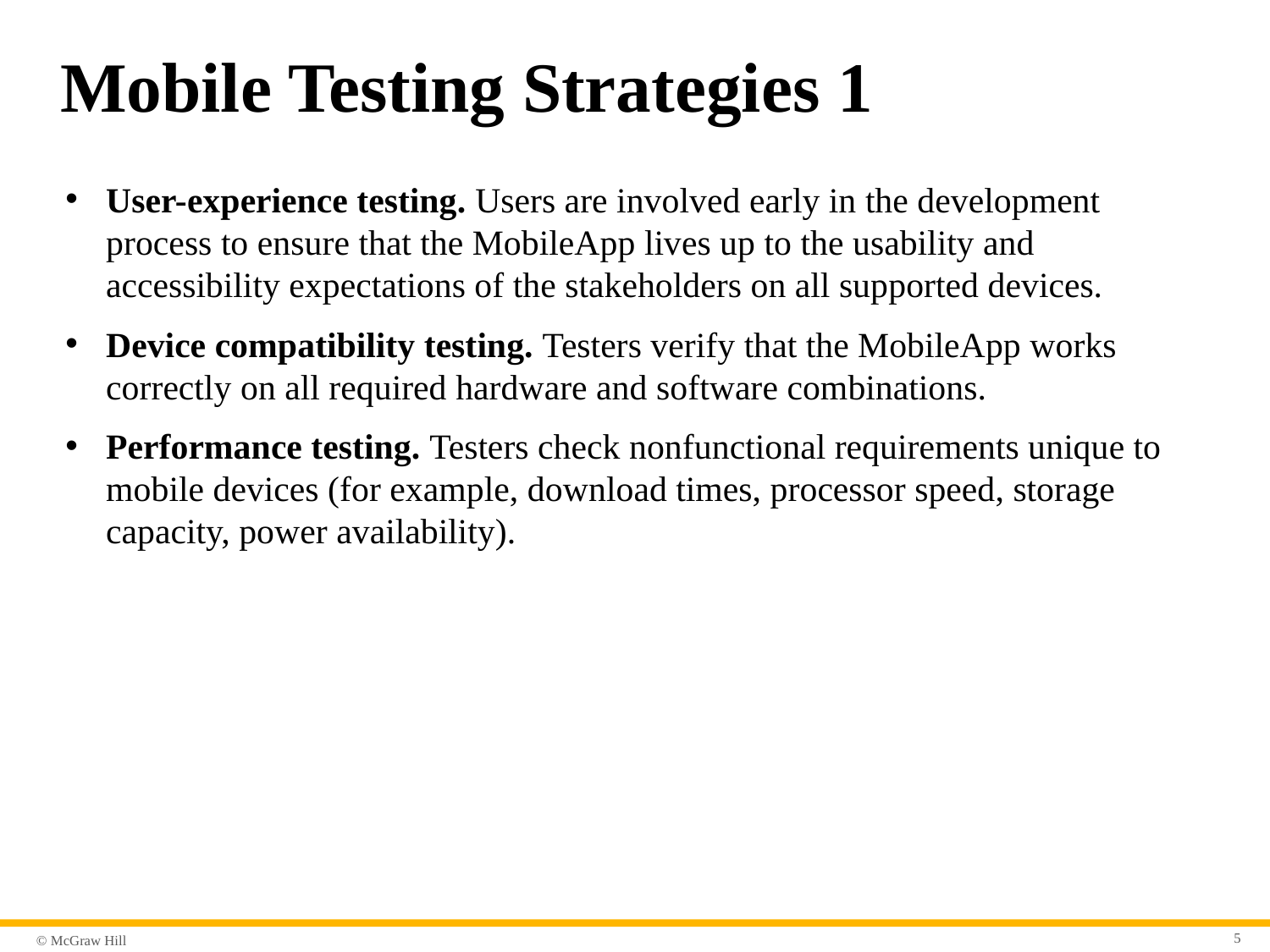

# Mobile Testing Strategies 1
User-experience testing. Users are involved early in the development process to ensure that the MobileApp lives up to the usability and accessibility expectations of the stakeholders on all supported devices.
Device compatibility testing. Testers verify that the MobileApp works correctly on all required hardware and software combinations.
Performance testing. Testers check nonfunctional requirements unique to mobile devices (for example, download times, processor speed, storage capacity, power availability).
5